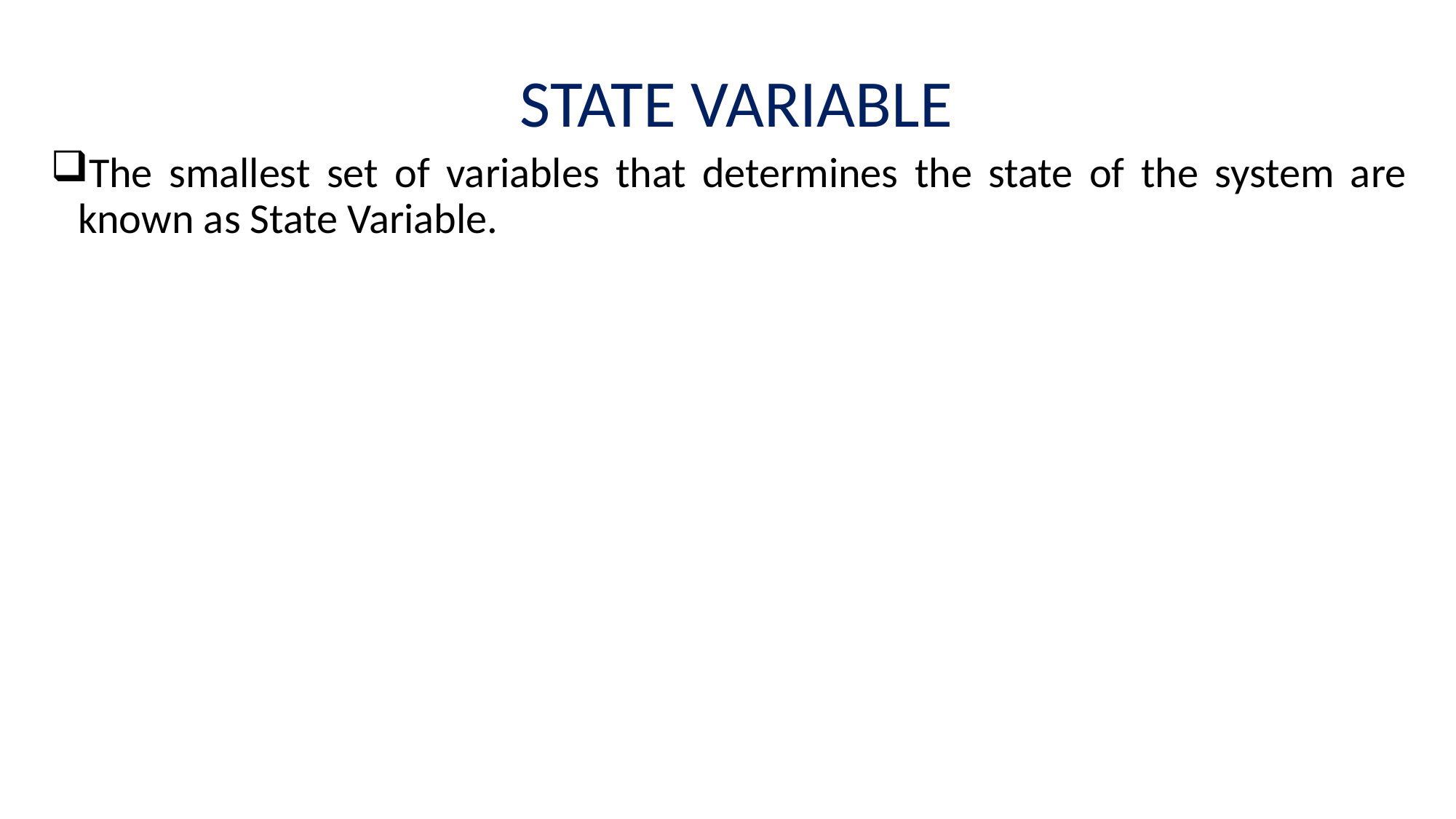

# STATE VARIABLE
The smallest set of variables that determines the state of the system are known as State Variable.